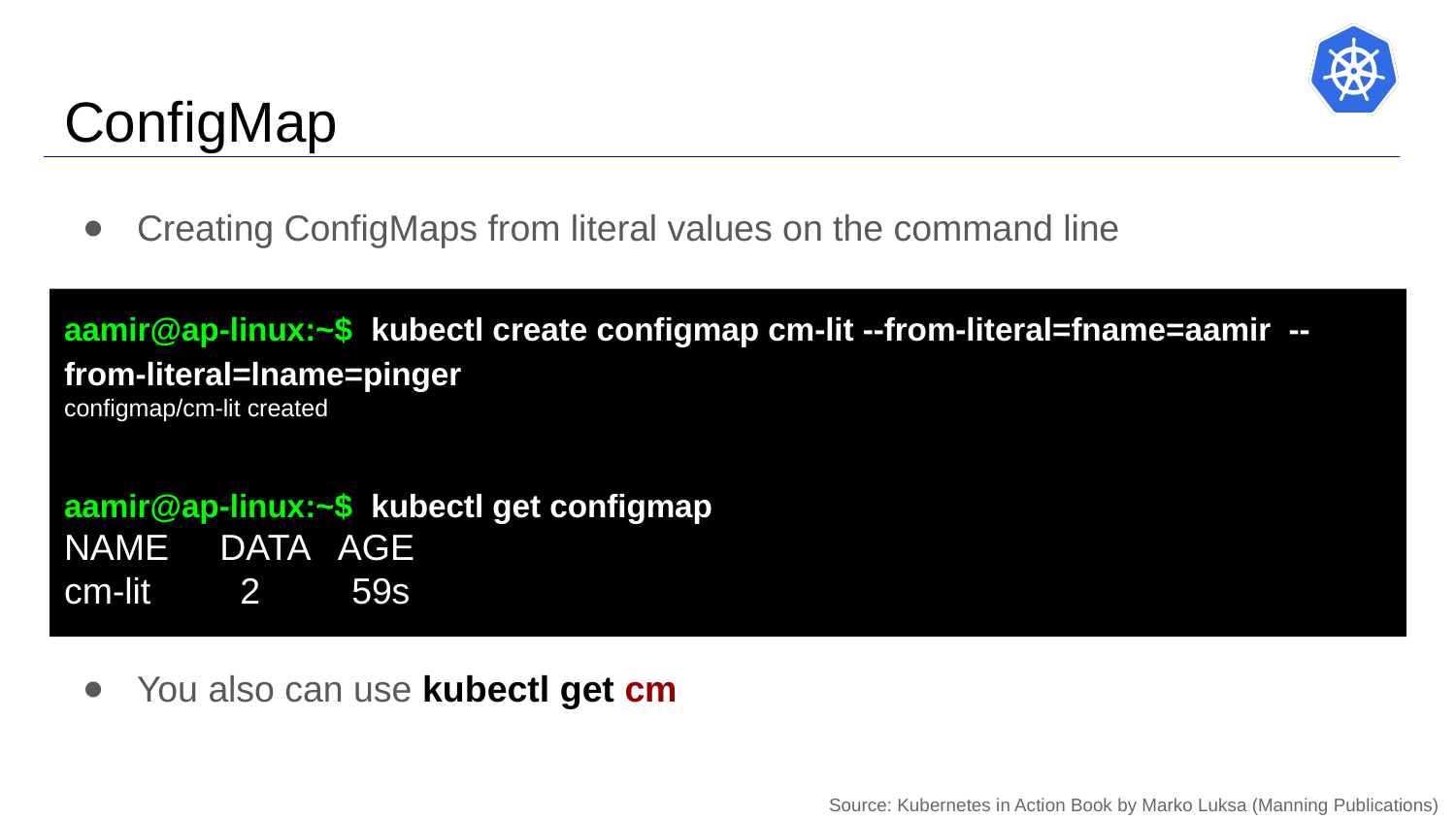

# ConfigMap
Creating ConfigMaps from literal values on the command line
aamir@ap-linux:~$  kubectl create configmap cm-lit --from-literal=fname=aamir  --from-literal=lname=pinger
configmap/cm-lit created

aamir@ap-linux:~$  kubectl get configmap
NAME     DATA   AGE
cm-lit   	   2         59s

You also can use kubectl get cm